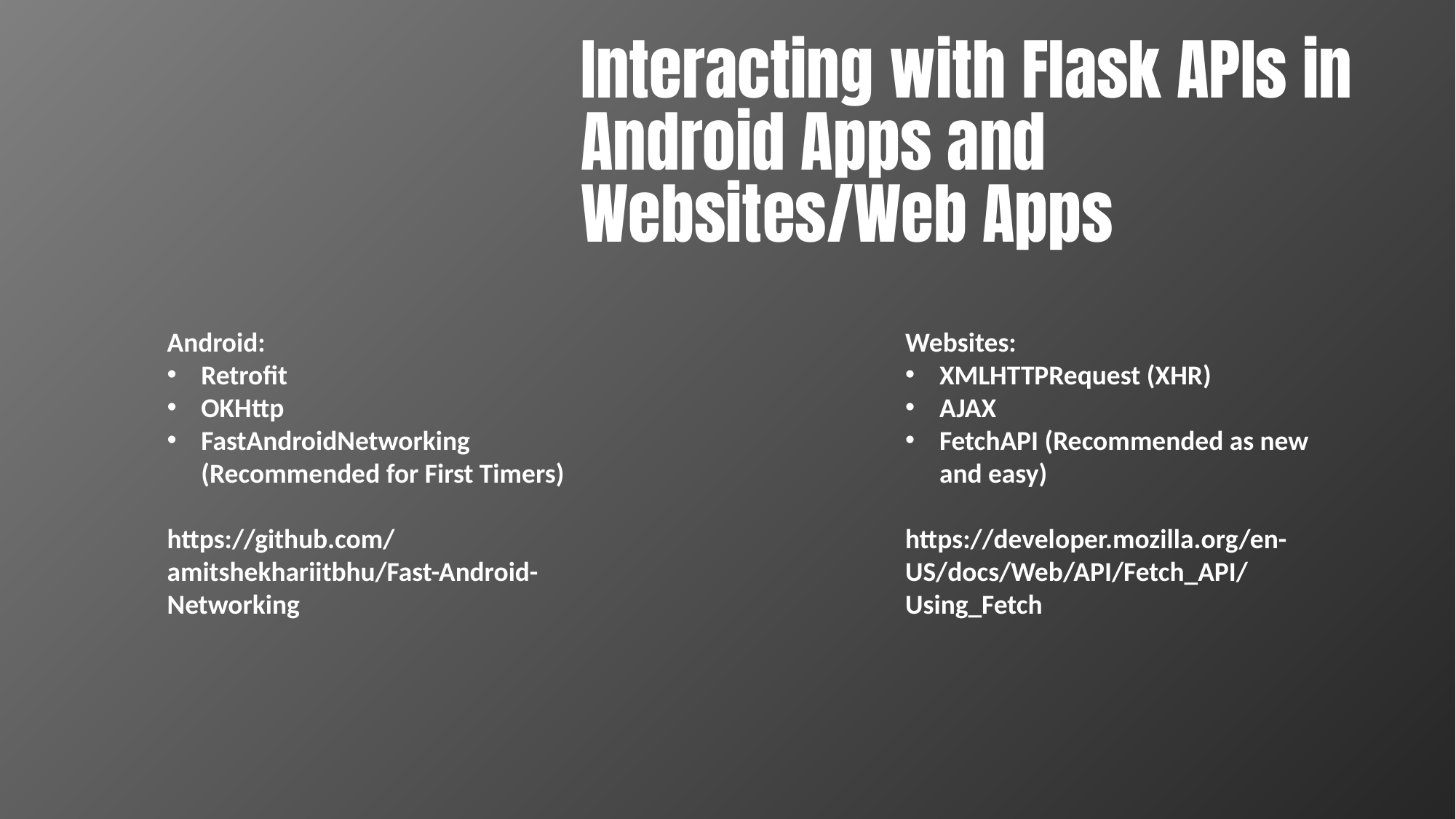

Interacting with Flask APIs in Android Apps and Websites/Web Apps
Android:
Retrofit
OKHttp
FastAndroidNetworking (Recommended for First Timers)

https://github.com/amitshekhariitbhu/Fast-Android-Networking
Websites:
XMLHTTPRequest (XHR)
AJAX
FetchAPI (Recommended as new and easy)

https://developer.mozilla.org/en-US/docs/Web/API/Fetch_API/Using_Fetch